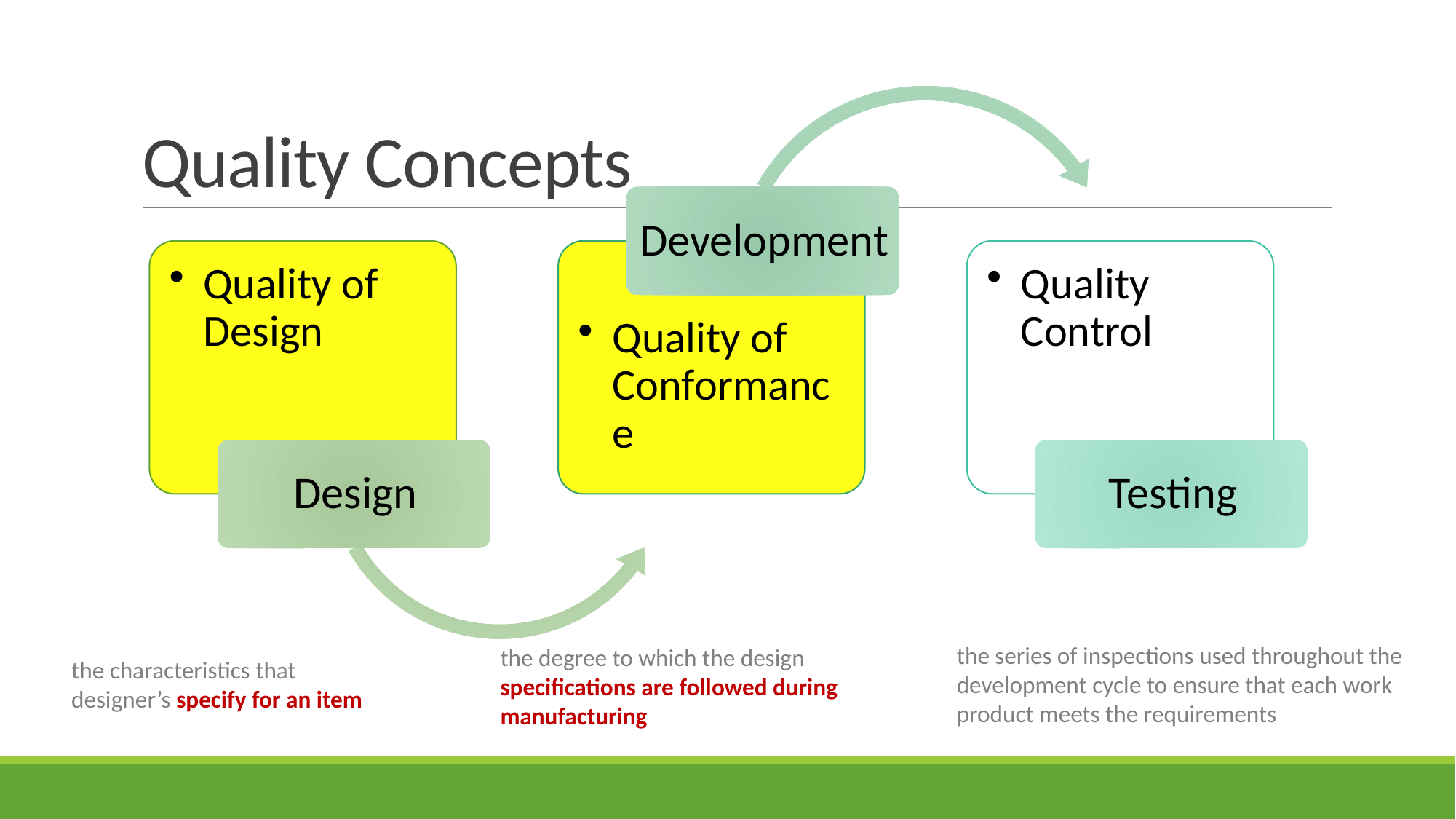

# Quality Concepts
Quality of Design

Design
Quality of Conformance
Development
Quality Control
Testing
the series of inspections used throughout the development cycle to ensure that each work product meets the requirements
the degree to which the design specifications are followed during manufacturing
the characteristics that designer’s specify for an item